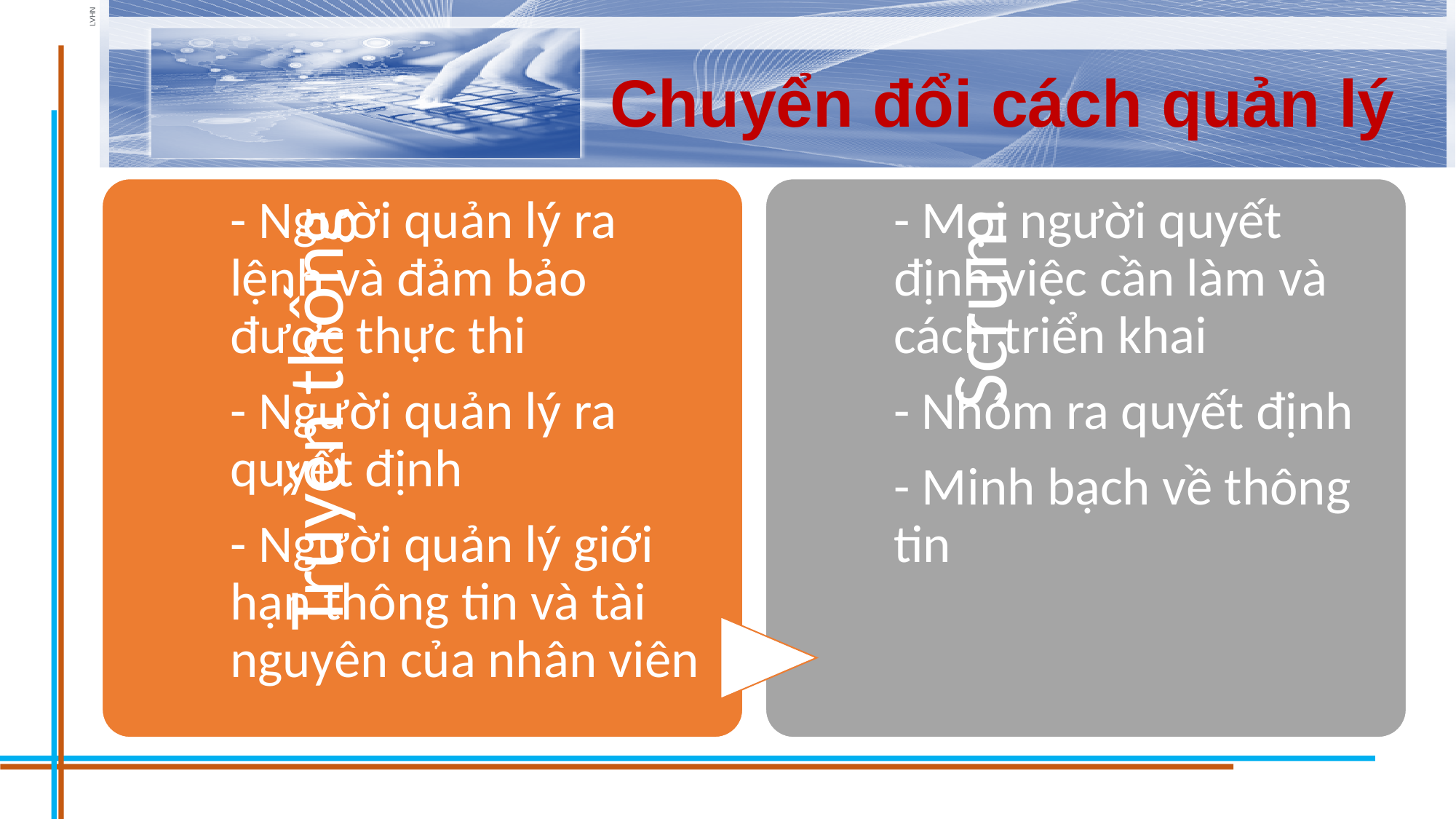

# Chuyển đổi cách quản lý
Truyền thống
- Người quản lý ra lệnh và đảm bảo được thực thi
- Người quản lý ra quyết định
- Người quản lý giới hạn thông tin và tài nguyên của nhân viên
Scrum
- Mọi người quyết định việc cần làm và cách triển khai
- Nhóm ra quyết định
- Minh bạch về thông tin